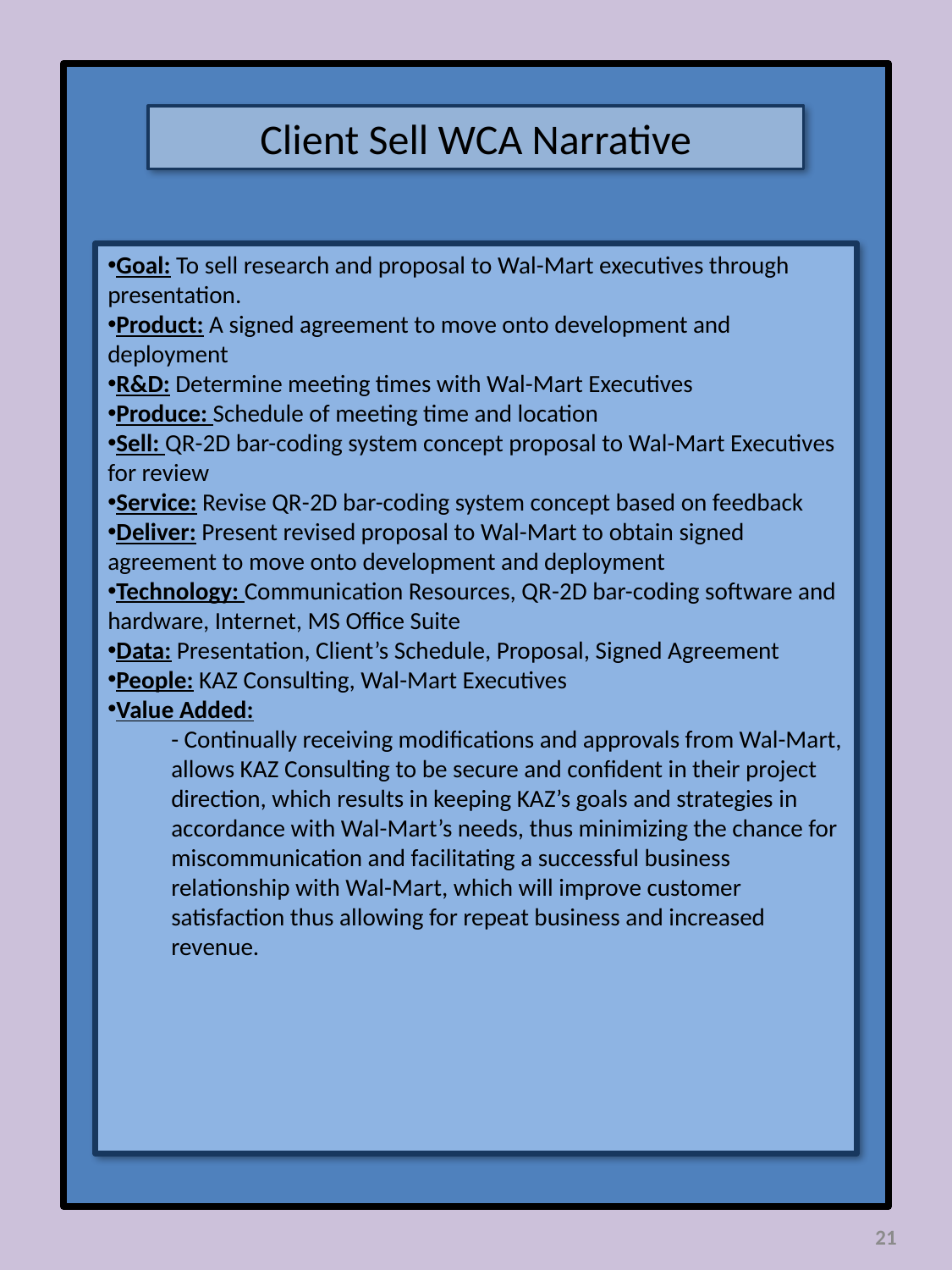

Client Sell WCA Narrative
Goal: To sell research and proposal to Wal-Mart executives through presentation.
Product: A signed agreement to move onto development and deployment
R&D: Determine meeting times with Wal-Mart Executives
Produce: Schedule of meeting time and location
Sell: QR-2D bar-coding system concept proposal to Wal-Mart Executives for review
Service: Revise QR-2D bar-coding system concept based on feedback
Deliver: Present revised proposal to Wal-Mart to obtain signed agreement to move onto development and deployment
Technology: Communication Resources, QR-2D bar-coding software and hardware, Internet, MS Office Suite
Data: Presentation, Client’s Schedule, Proposal, Signed Agreement
People: KAZ Consulting, Wal-Mart Executives
Value Added:
- Continually receiving modifications and approvals from Wal-Mart, allows KAZ Consulting to be secure and confident in their project direction, which results in keeping KAZ’s goals and strategies in accordance with Wal-Mart’s needs, thus minimizing the chance for miscommunication and facilitating a successful business relationship with Wal-Mart, which will improve customer satisfaction thus allowing for repeat business and increased revenue.
21